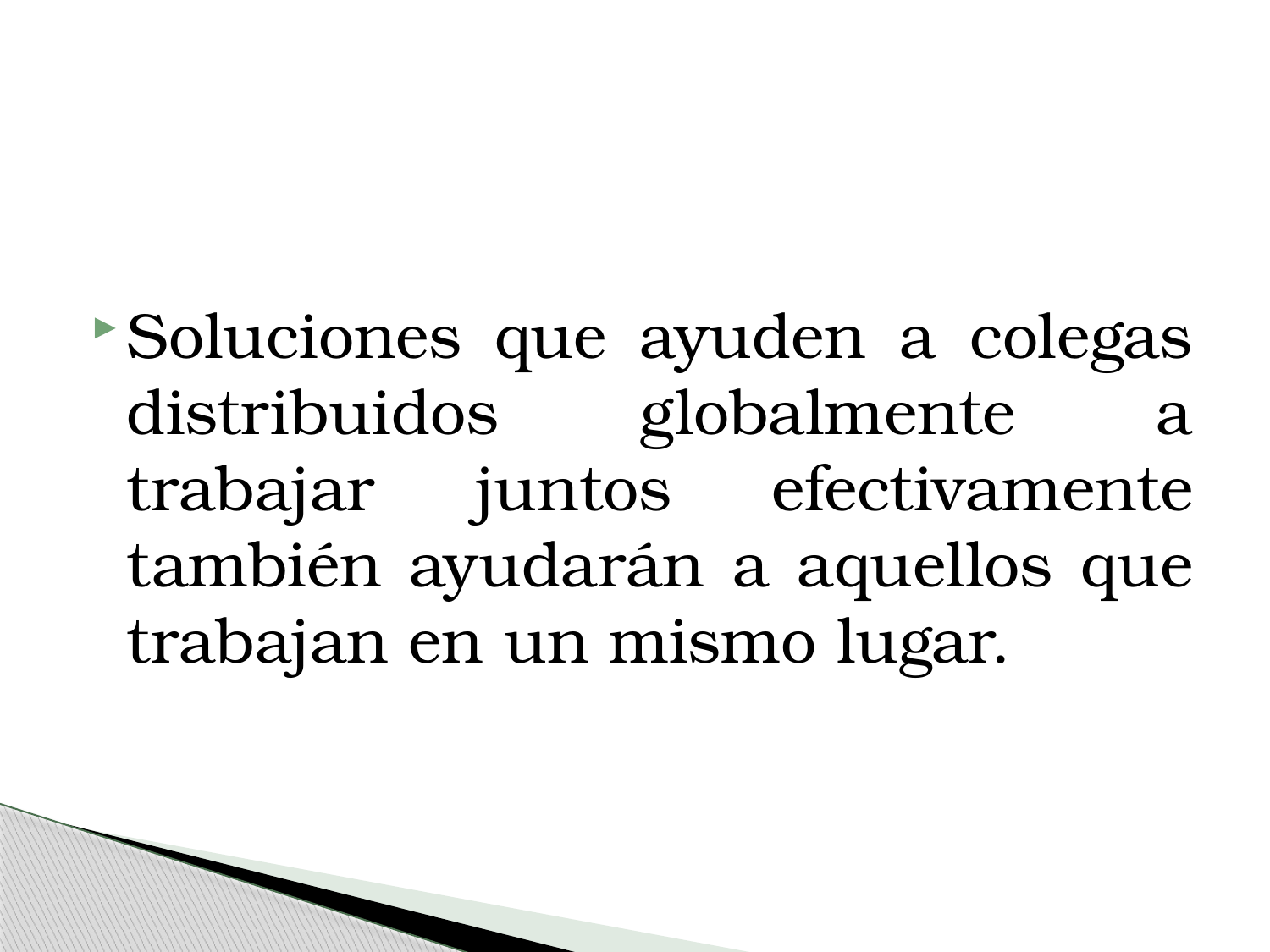

#

Soluciones que ayuden a colegas distribuidos globalmente a trabajar juntos efectivamente también ayudarán a aquellos que trabajan en un mismo lugar.